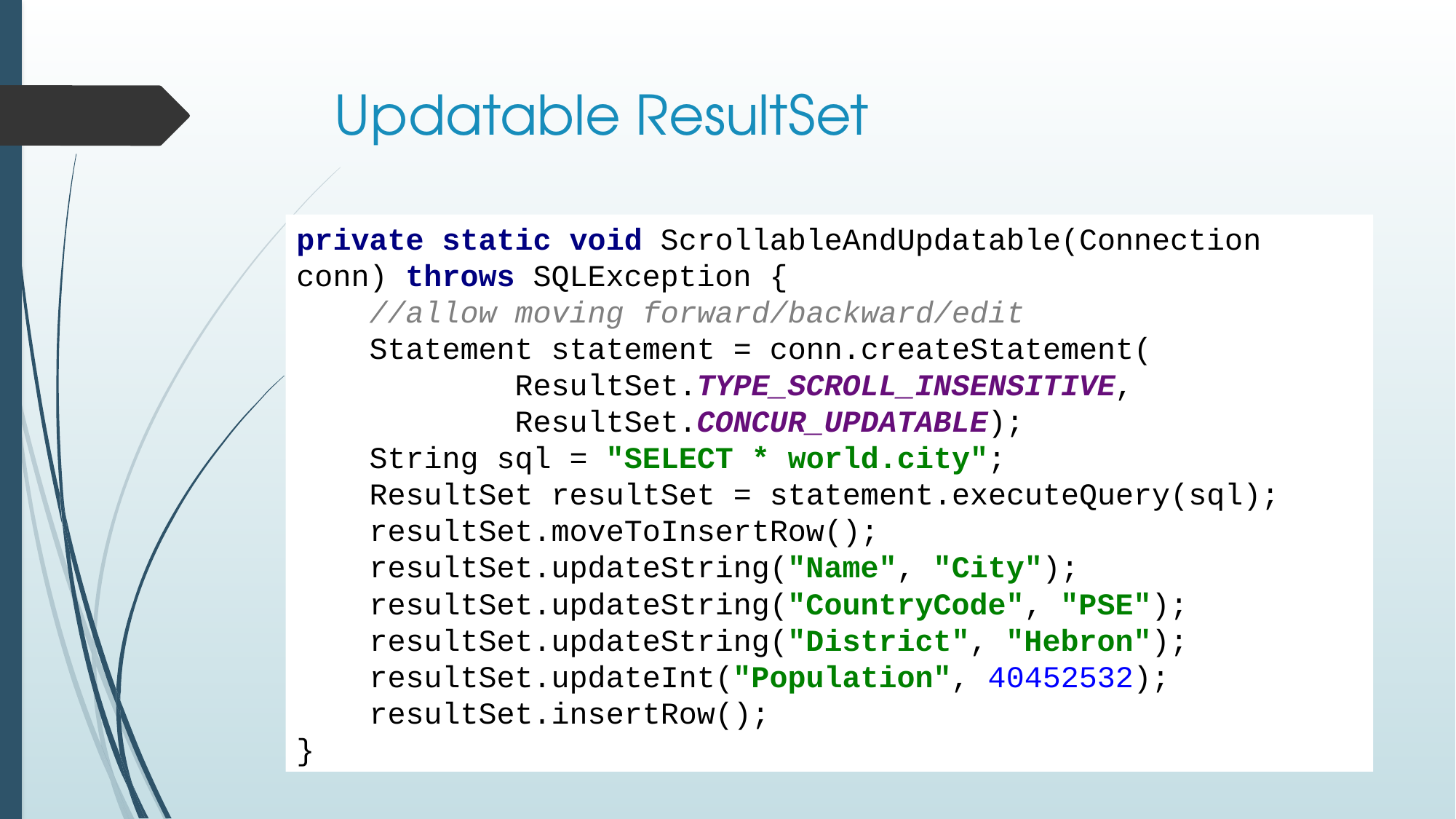

# Updatable ResultSet
private static void ScrollableAndUpdatable(Connection conn) throws SQLException {
    //allow moving forward/backward/edit
    Statement statement = conn.createStatement(
            ResultSet.TYPE_SCROLL_INSENSITIVE,
            ResultSet.CONCUR_UPDATABLE);
    String sql = "SELECT * world.city";
    ResultSet resultSet = statement.executeQuery(sql);
    resultSet.moveToInsertRow();
    resultSet.updateString("Name", "City");
    resultSet.updateString("CountryCode", "PSE");
    resultSet.updateString("District", "Hebron");
    resultSet.updateInt("Population", 40452532);
    resultSet.insertRow();
}